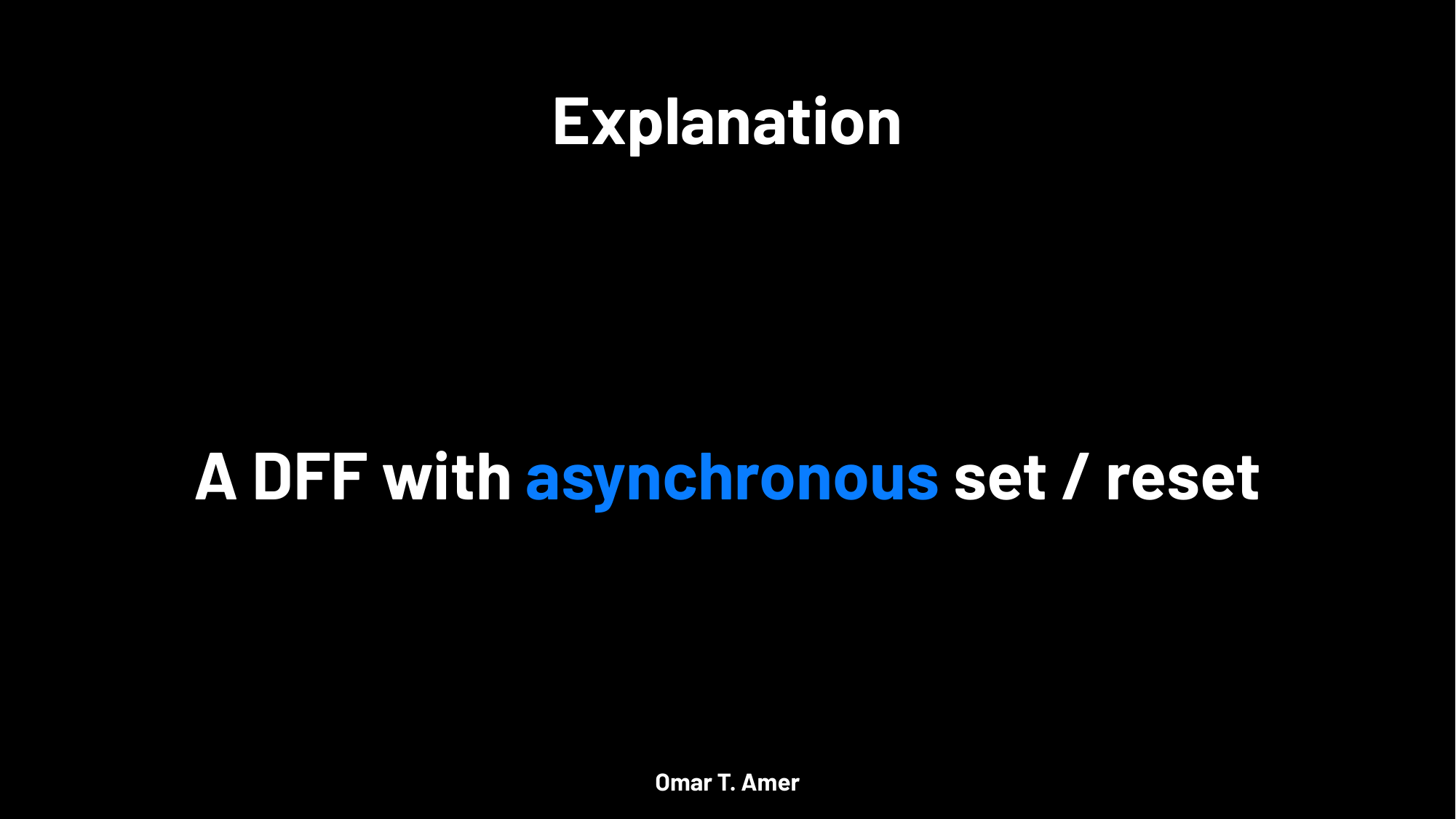

# Explanation
A DFF with asynchronous set / reset
Omar T. Amer